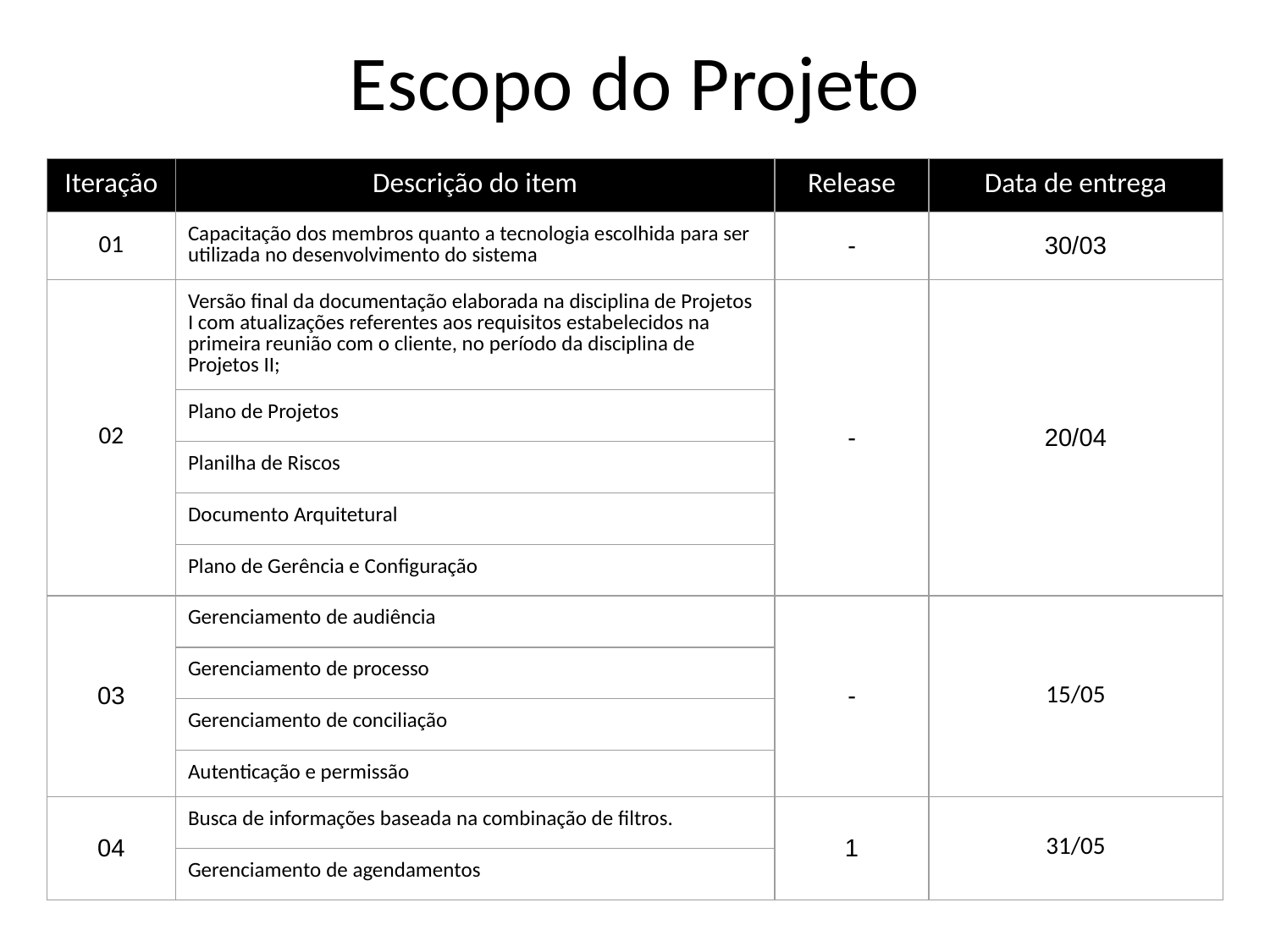

# Escopo do Projeto
| Iteração | Descrição do item | Release | Data de entrega |
| --- | --- | --- | --- |
| 01 | Capacitação dos membros quanto a tecnologia escolhida para ser utilizada no desenvolvimento do sistema | - | 30/03 |
| 02 | Versão final da documentação elaborada na disciplina de Projetos I com atualizações referentes aos requisitos estabelecidos na primeira reunião com o cliente, no período da disciplina de Projetos II; | - | 20/04 |
|  | Plano de Projetos |  |  |
|  | Planilha de Riscos |  |  |
|  | Documento Arquitetural |  |  |
|  | Plano de Gerência e Configuração |  |  |
| 03 | Gerenciamento de audiência | - | 15/05 |
|  | Gerenciamento de processo |  |  |
|  | Gerenciamento de conciliação |  |  |
|  | Autenticação e permissão |  |  |
| 04 | Busca de informações baseada na combinação de filtros. | 1 | 31/05 |
|  | Gerenciamento de agendamentos |  |  |